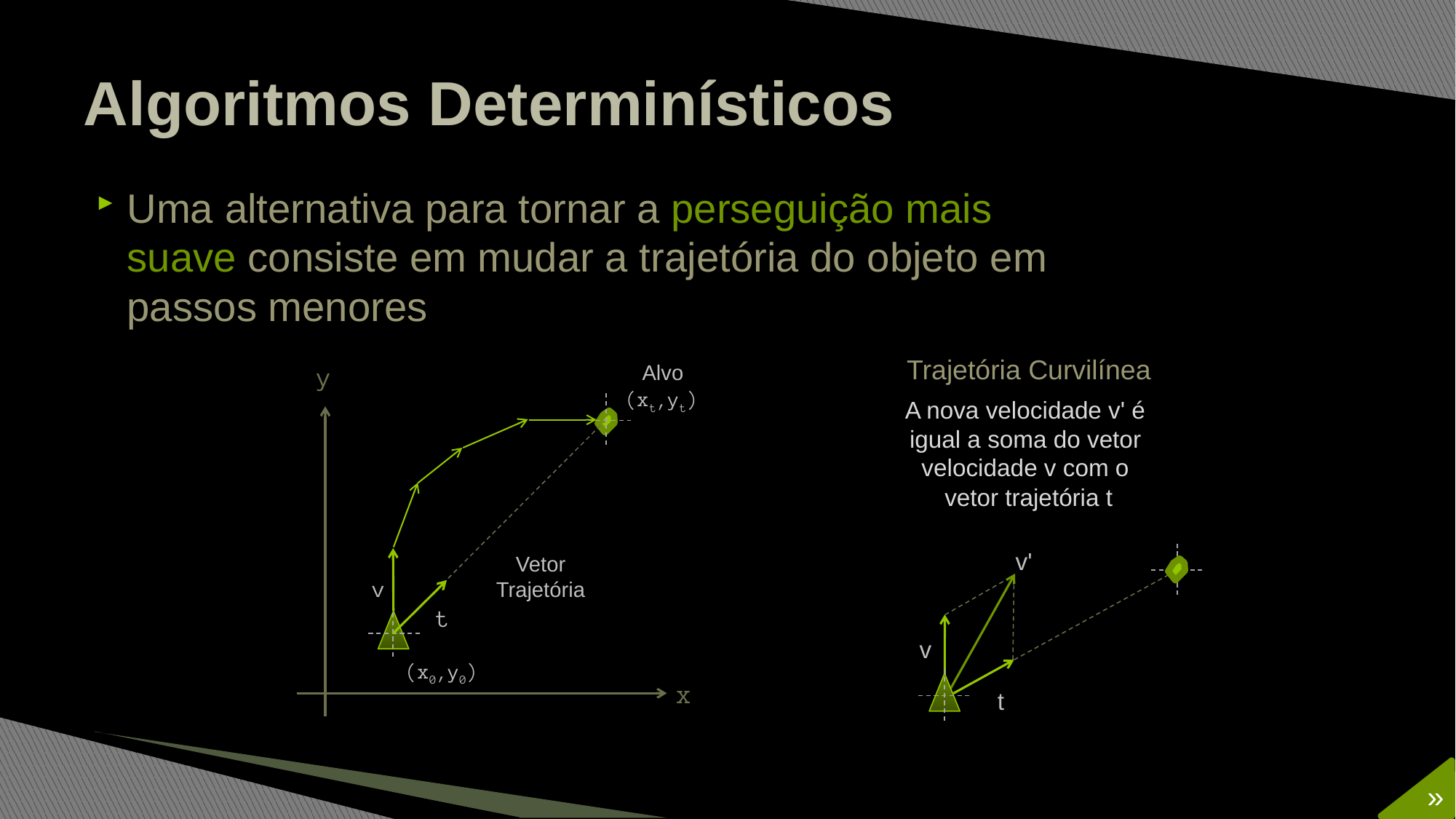

# Algoritmos Determinísticos
Uma alternativa para tornar a perseguição mais
suave consiste em mudar a trajetória do objeto em
passos menores
Trajetória Curvilínea
A nova velocidade v' é
igual a soma do vetor
velocidade v com o
vetor trajetória t
y
Alvo
(xt,yt)

Vetor
Trajetória
v
t

(x0,y0)
x
v'

v

t

»